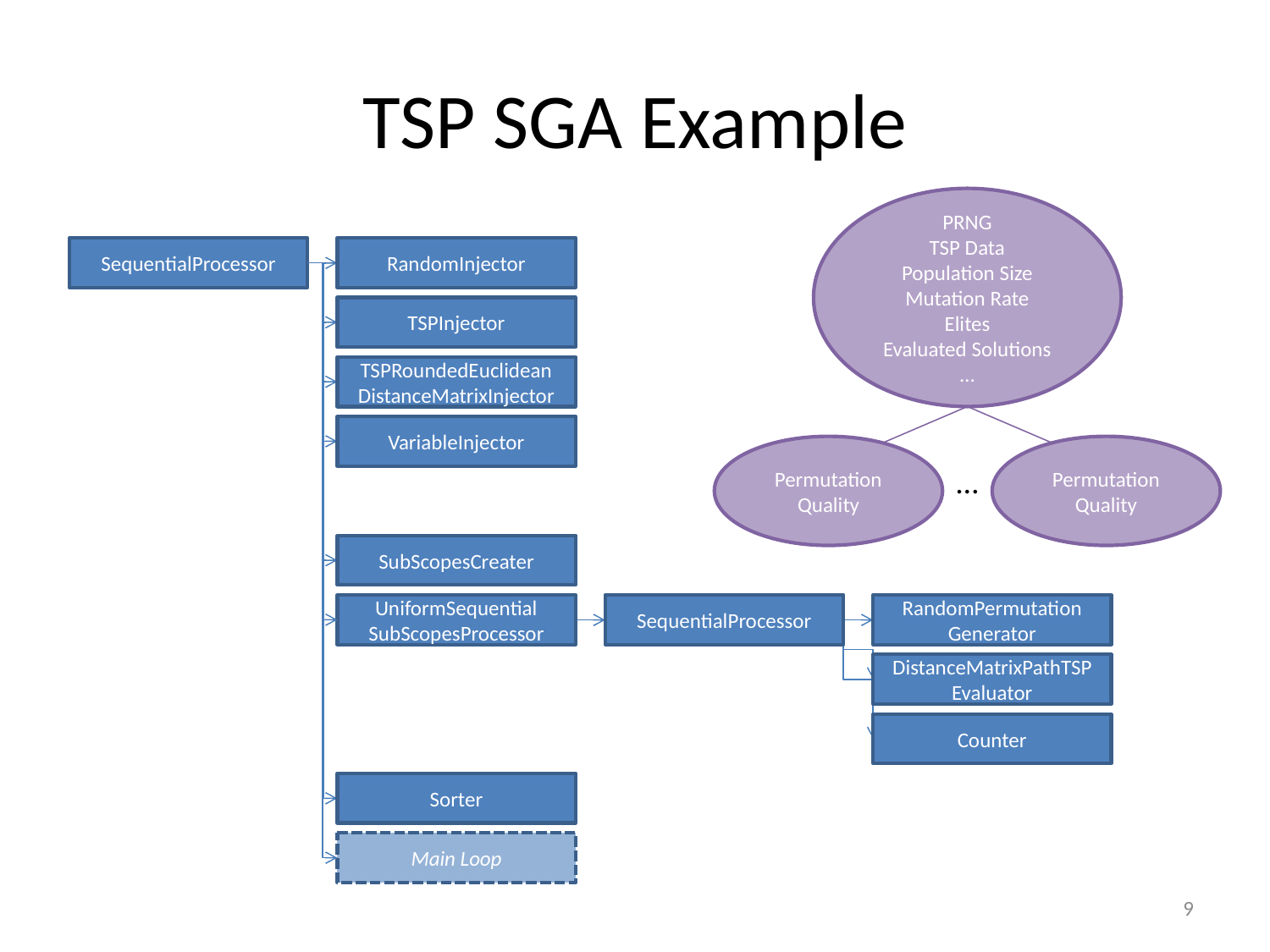

# TSP SGA Example
PRNG
TSP Data
Population Size
Mutation Rate
Elites
Evaluated Solutions
…
SequentialProcessor
RandomInjector
PRNG
TSP Data
PRNG

TSPInjector
TSPRoundedEuclidean
DistanceMatrixInjector
…

VariableInjector
Permutation
Quality
Permutation
Quality
Permutation
Permutation
SubScopesCreater
UniformSequential
SubScopesProcessor
SequentialProcessor
RandomPermutation
Generator
DistanceMatrixPathTSP
Evaluator
Counter
Sorter
Main Loop
9